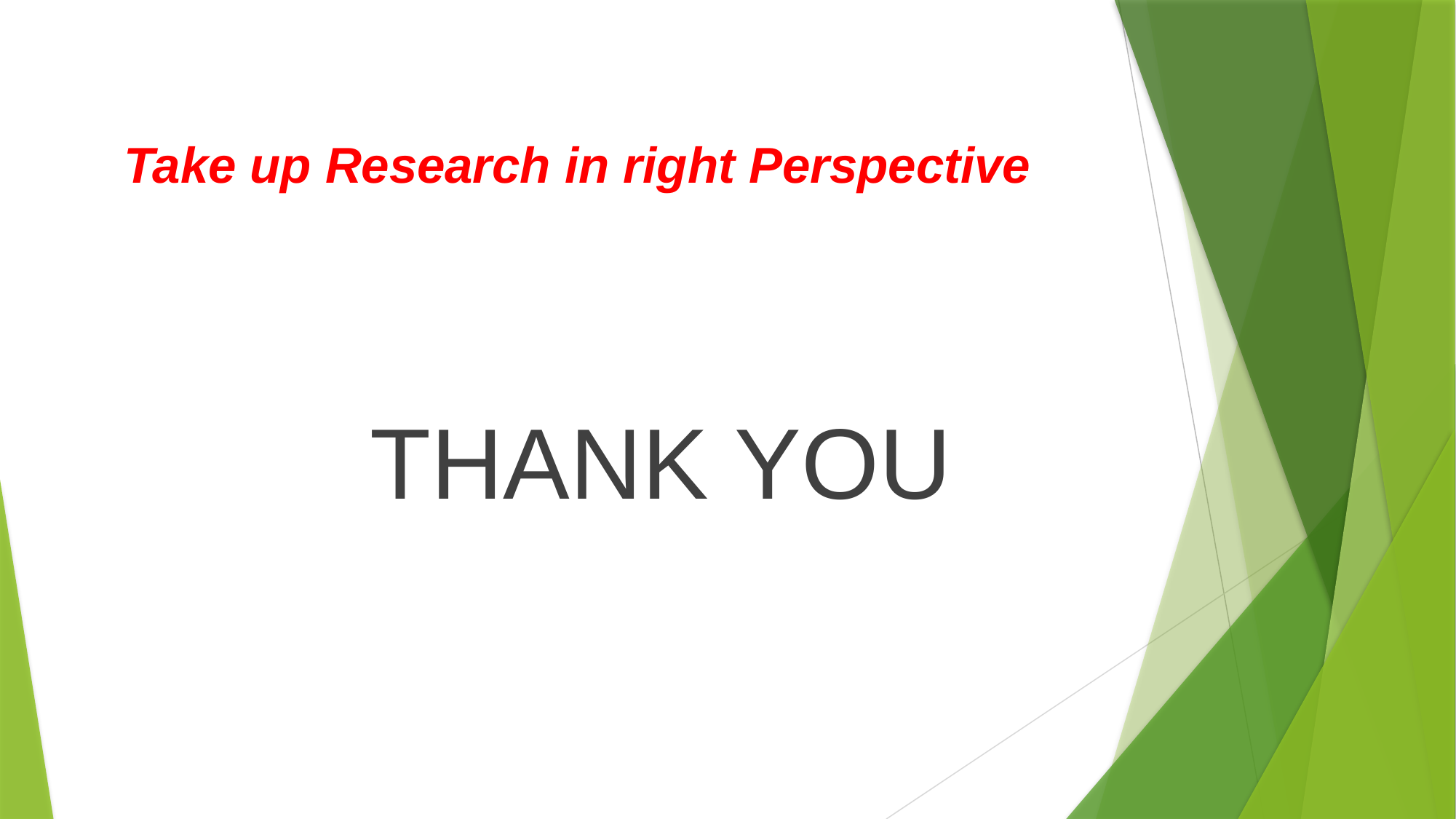

# Take up Research in right Perspective

          THANK YOU